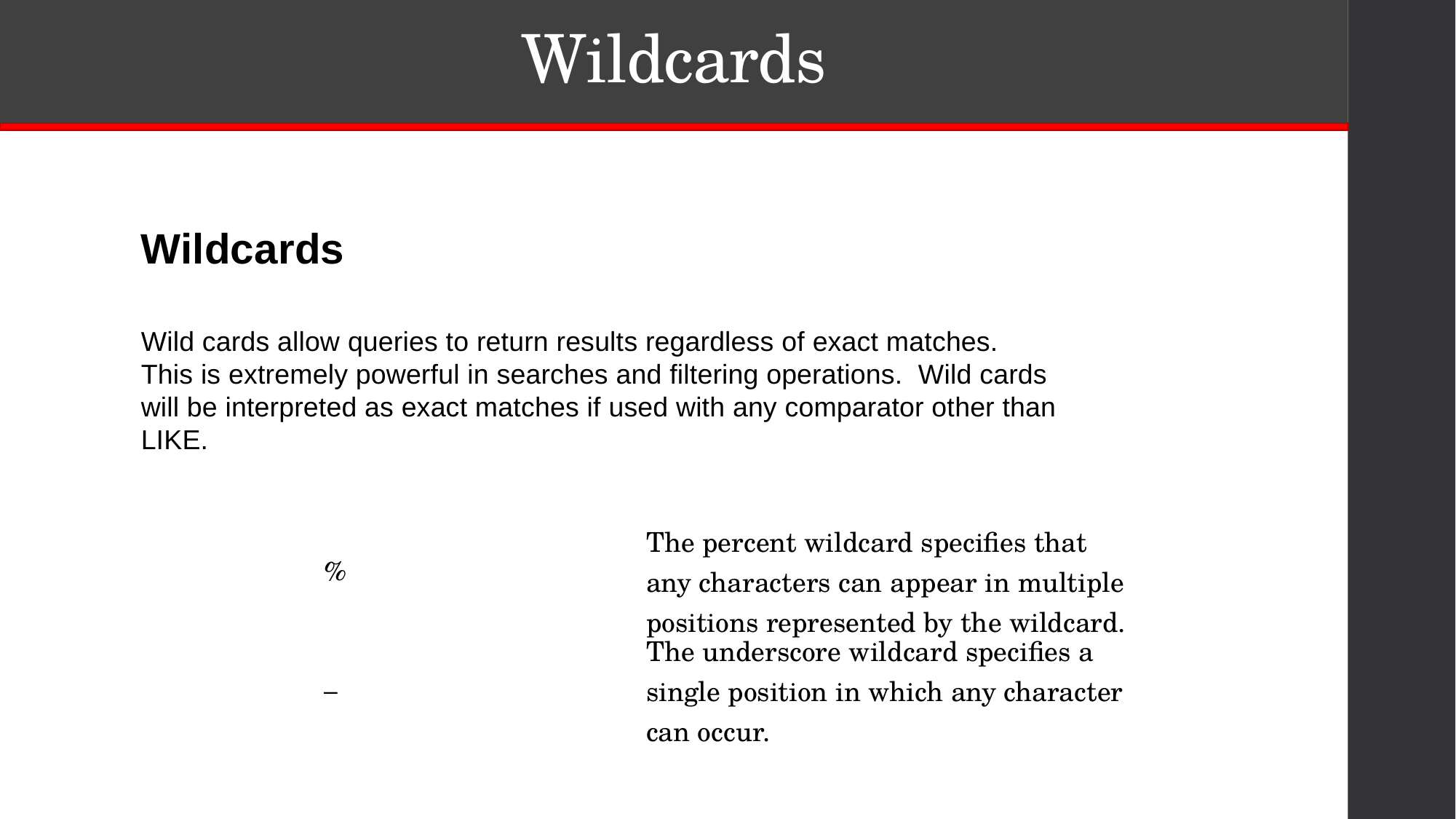

# Wildcards
Wildcards

Wild cards allow queries to return results regardless of exact matches.
This is extremely powerful in searches and filtering operations.  Wild cards will be interpreted as exact matches if used with any comparator other than LIKE.

| % | The percent wildcard specifies that any characters can appear in multiple positions represented by the wildcard. |
| --- | --- |
| \_ | The underscore wildcard specifies a single position in which any character can occur. |